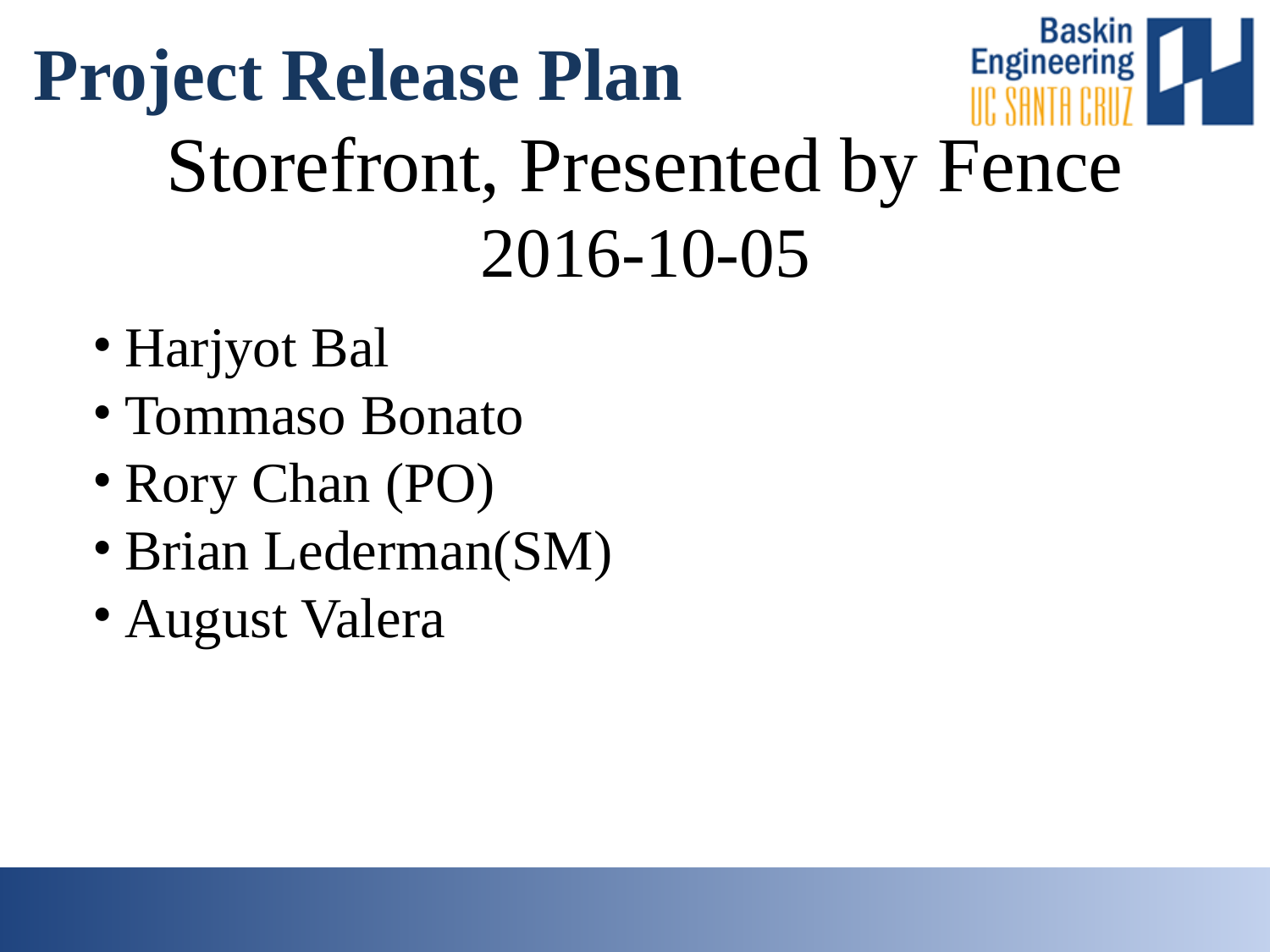

# Project Release Plan
Harjyot Bal
Tommaso Bonato
Rory Chan (PO)
Brian Lederman(SM)
August Valera